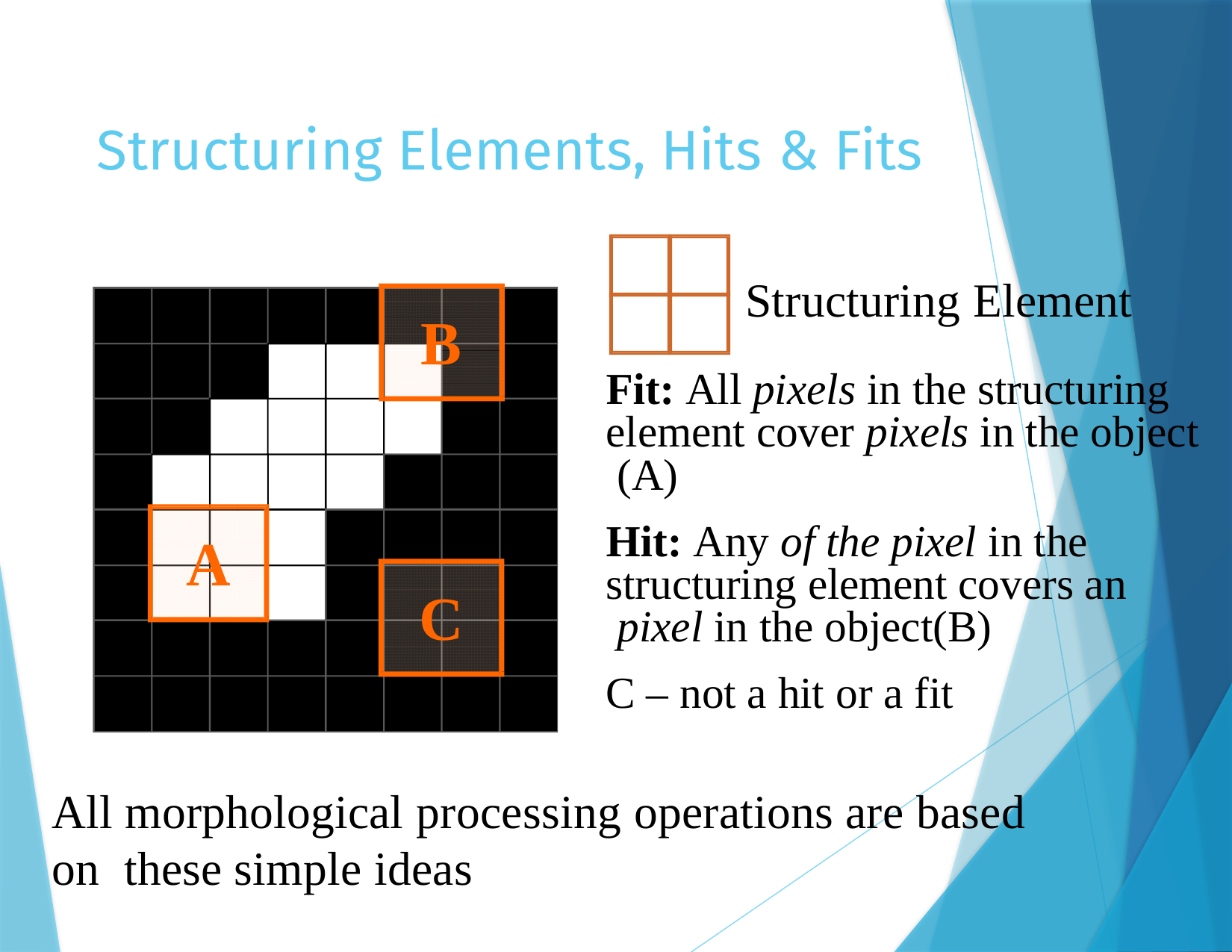

# Structuring Elements, Hits & Fits

Structuring Element
Fit: All pixels in the structuring  element cover pixels in the object  (A)
Hit: Any of the pixel in the  structuring element covers an  pixel in the object(B)
C – not a hit or a fit

B

A

C
All morphological processing operations are based on  these simple ideas